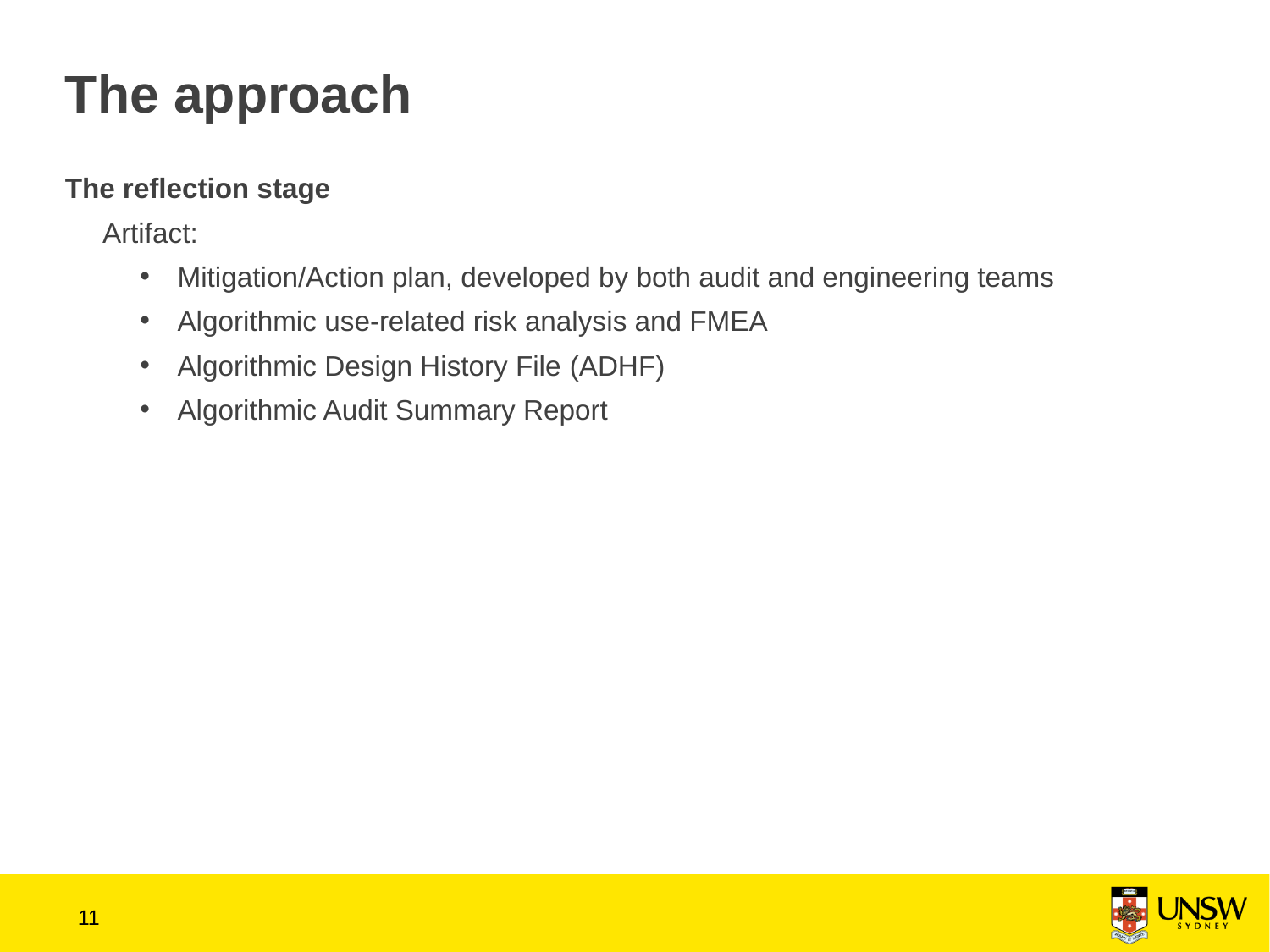

# The approach
The reflection stage
Artifact:
Mitigation/Action plan, developed by both audit and engineering teams
Algorithmic use-related risk analysis and FMEA
Algorithmic Design History File (ADHF)
Algorithmic Audit Summary Report

11